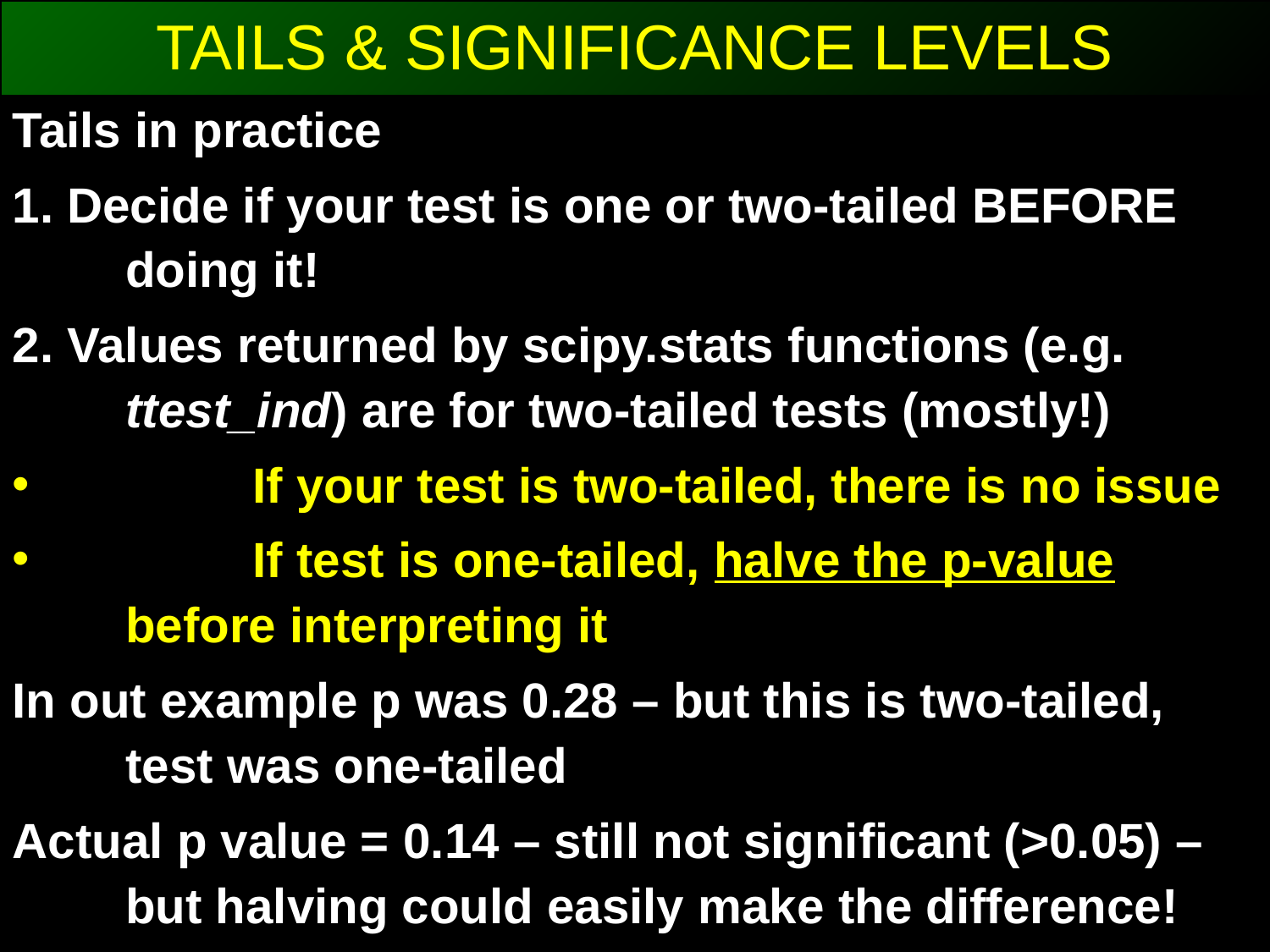

TAILS & SIGNIFICANCE LEVELS
Tails in practice
1. Decide if your test is one or two-tailed BEFORE doing it!
2. Values returned by scipy.stats functions (e.g. ttest_ind) are for two-tailed tests (mostly!)
	If your test is two-tailed, there is no issue
	If test is one-tailed, halve the p-value before interpreting it
In out example p was 0.28 – but this is two-tailed, test was one-tailed
Actual p value = 0.14 – still not significant (>0.05) – but halving could easily make the difference!